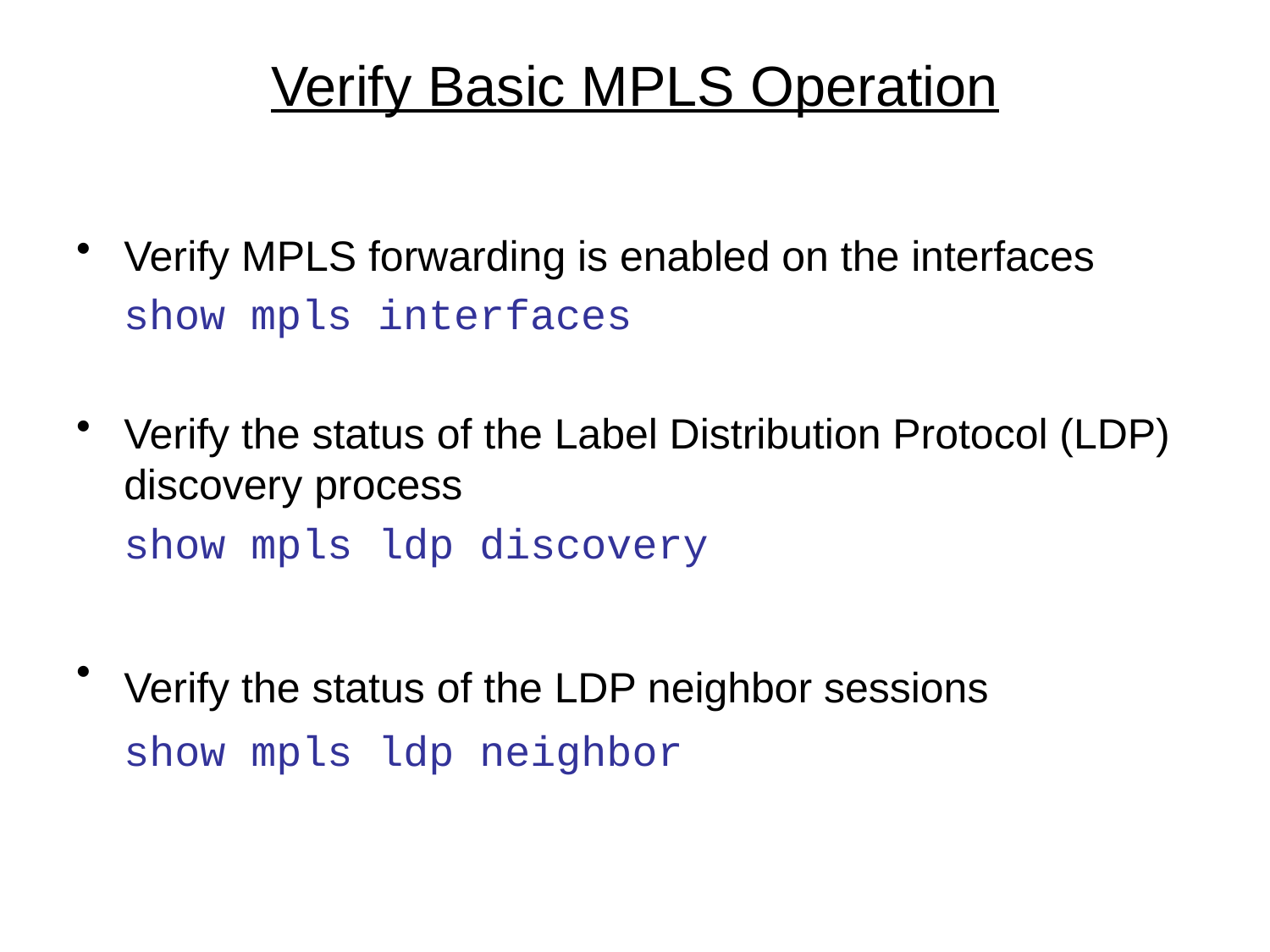

# Verify Basic MPLS Operation
Verify MPLS forwarding is enabled on the interfaces
    show mpls interfaces

Verify the status of the Label Distribution Protocol (LDP) discovery process
	show mpls ldp discovery

Verify the status of the LDP neighbor sessions
	show mpls ldp neighbor